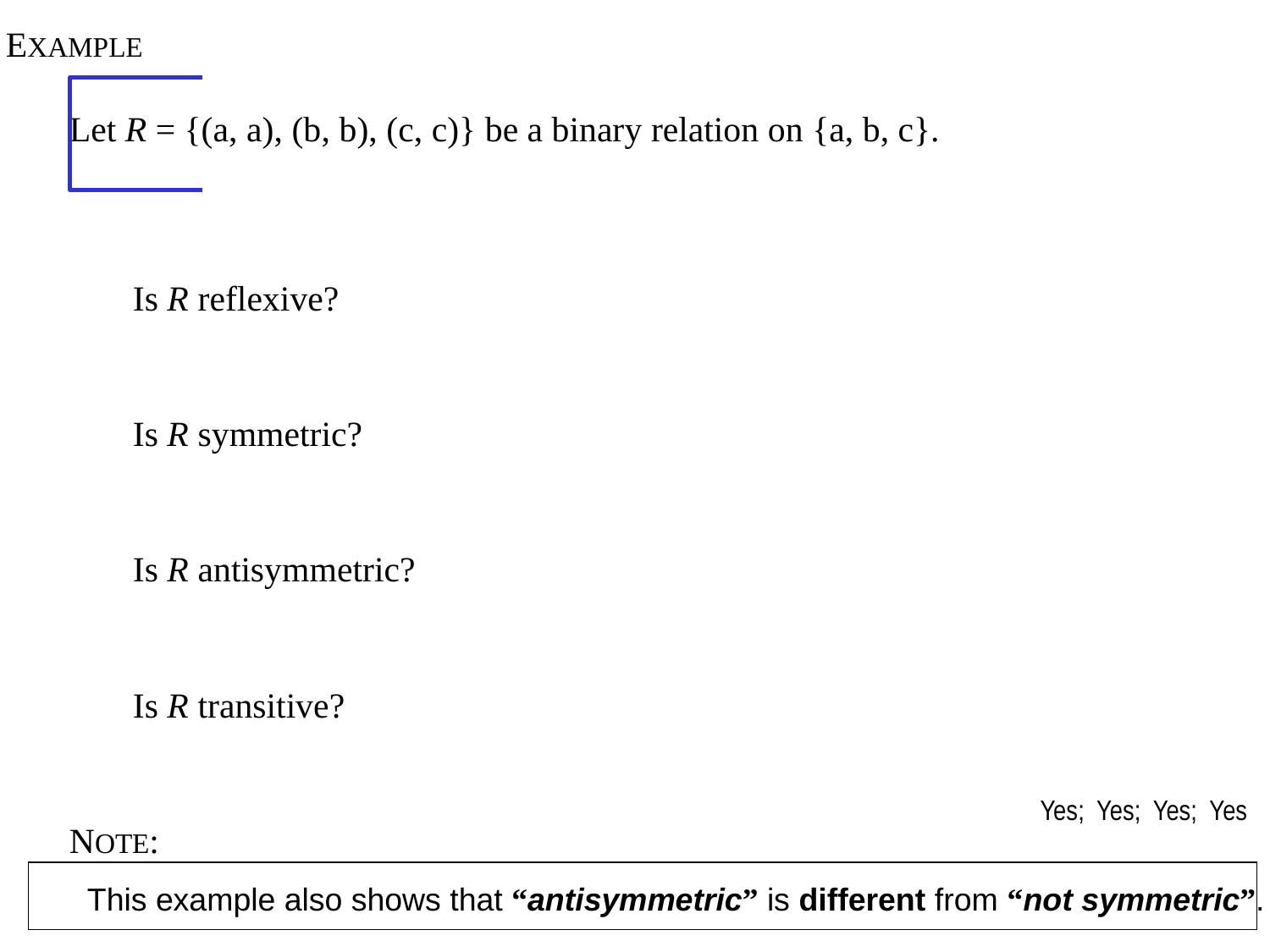

EXAMPLE

Let R = {(a, a), (b, b), (c, c)} be a binary relation on {a, b, c}.

Is R reflexive?

Is R symmetric?

Is R antisymmetric?

Is R transitive?

NOTE:
  This example also shows that “antisymmetric” is different from “not symmetric”.

Yes;  Yes;  Yes;  Yes